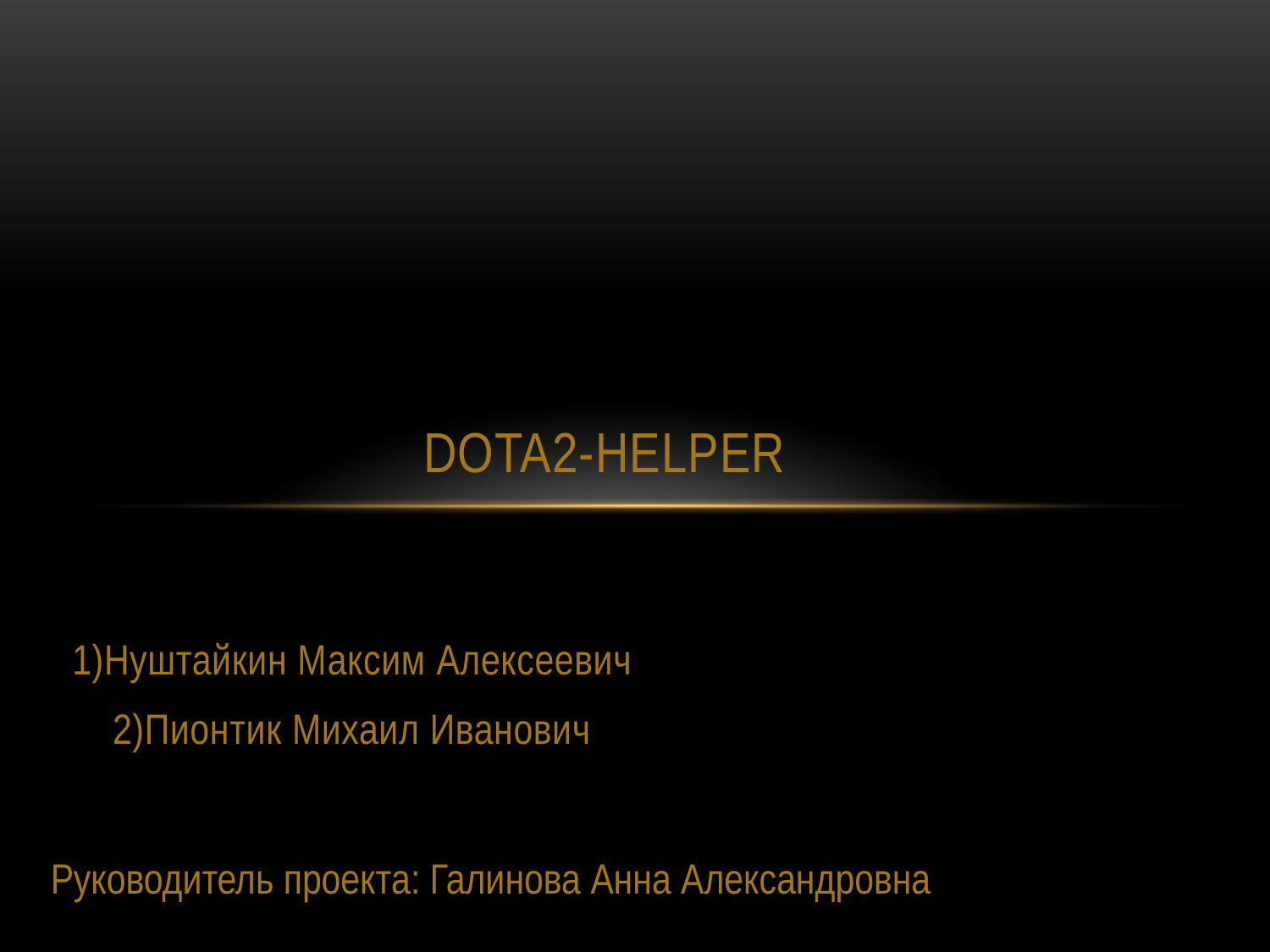

# Dota2-helper
1)Нуштайкин Максим Алексеевич
2)Пионтик Михаил Иванович
Руководитель проекта: Галинова Анна Александровна